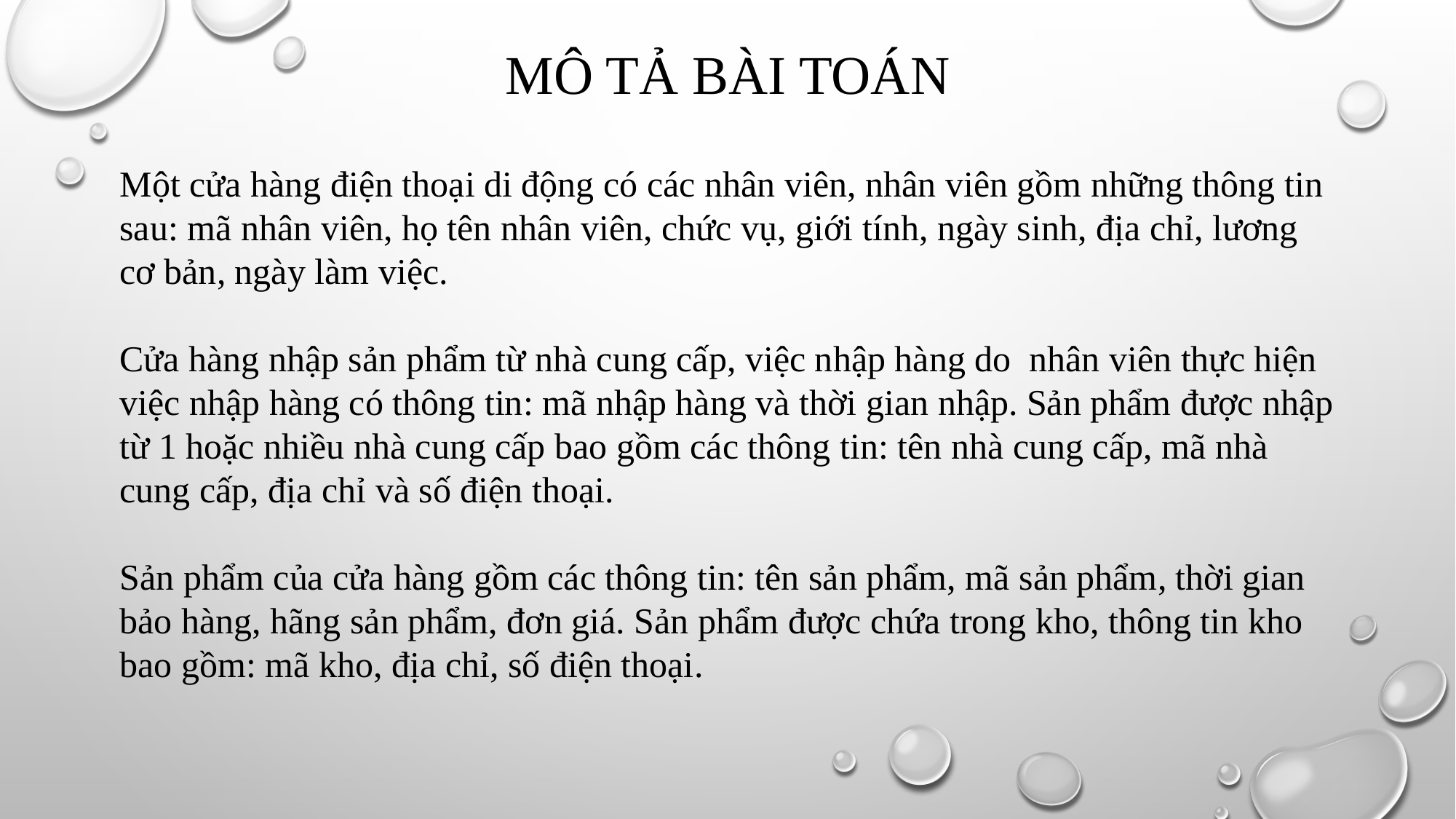

# Mô tả bài toán
Một cửa hàng điện thoại di động có các nhân viên, nhân viên gồm những thông tin sau: mã nhân viên, họ tên nhân viên, chức vụ, giới tính, ngày sinh, địa chỉ, lương cơ bản, ngày làm việc.

Cửa hàng nhập sản phẩm từ nhà cung cấp, việc nhập hàng do  nhân viên thực hiện việc nhập hàng có thông tin: mã nhập hàng và thời gian nhập. Sản phẩm được nhập từ 1 hoặc nhiều nhà cung cấp bao gồm các thông tin: tên nhà cung cấp, mã nhà cung cấp, địa chỉ và số điện thoại.

Sản phẩm của cửa hàng gồm các thông tin: tên sản phẩm, mã sản phẩm, thời gian bảo hàng, hãng sản phẩm, đơn giá. Sản phẩm được chứa trong kho, thông tin kho bao gồm: mã kho, địa chỉ, số điện thoại.